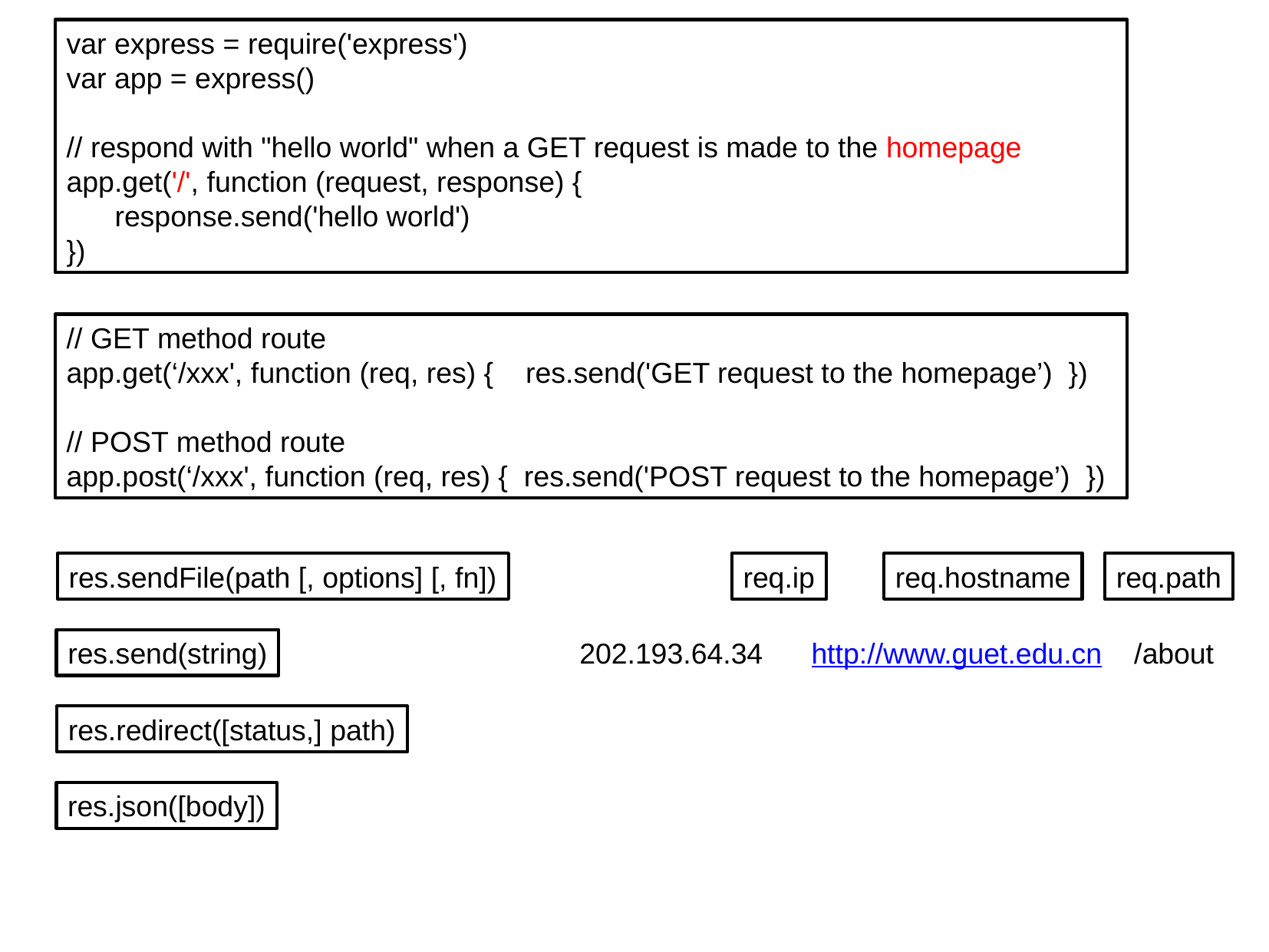

var express = require('express')
var app = express()

// respond with "hello world" when a GET request is made to the homepage
app.get('/', function (request, response) {
      response.send('hello world')
})
// GET method route
app.get(‘/xxx', function (req, res) {    res.send('GET request to the homepage’)  })

// POST method route
app.post(‘/xxx', function (req, res) {  res.send('POST request to the homepage’)  })
res.sendFile(path [, options] [, fn])
req.ip
req.hostname
req.path
res.send(string)
202.193.64.34      http://www.guet.edu.cn    /about
res.redirect([status,] path)
res.json([body])